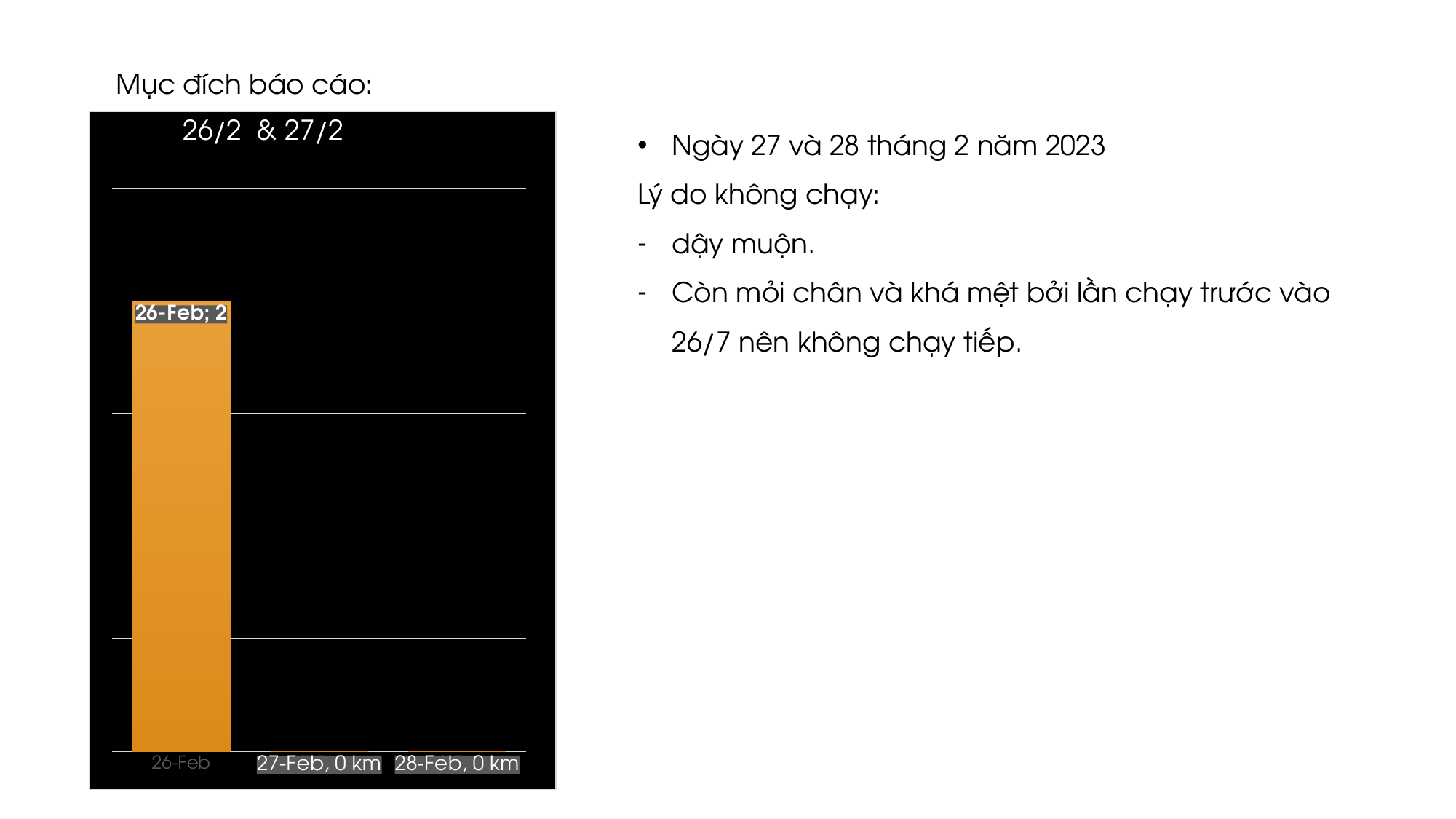

Mục đích báo cáo:
Ngày 27 và 28 tháng 2 năm 2023
Lý do không chạy:
dậy muộn.
Còn mỏi chân và khá mệt bởi lần chạy trước vào 26/7 nên không chạy tiếp.

### Chart: 26/2  & 27/2

| Category |  |
|---|---|
| 44983 | 2.0 |
| 44984 | 0.0 |
| 44985 | 0.0 |